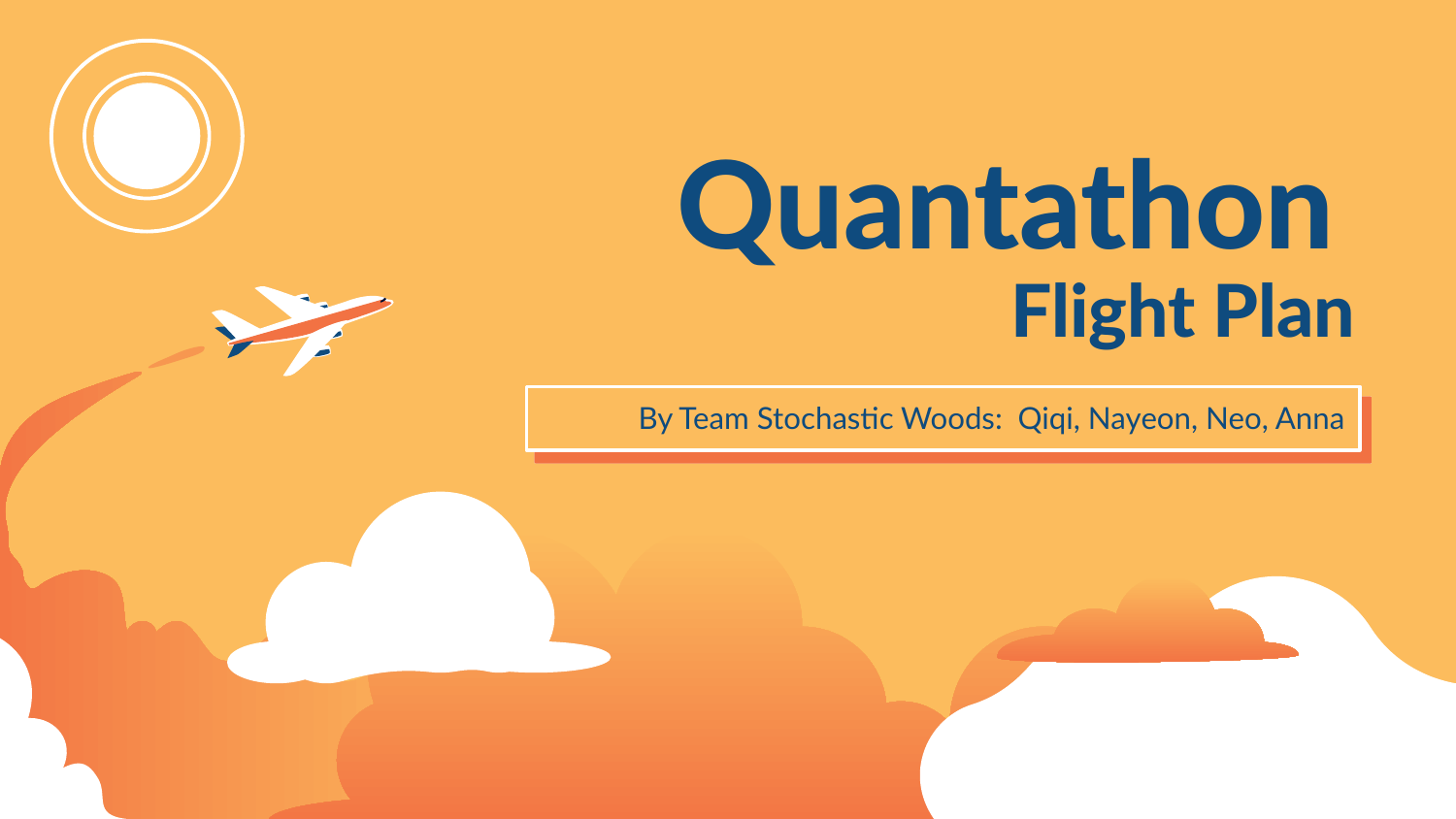

# Quantathon
Flight Plan
By Team Stochastic Woods:  Qiqi, Nayeon, Neo, Anna